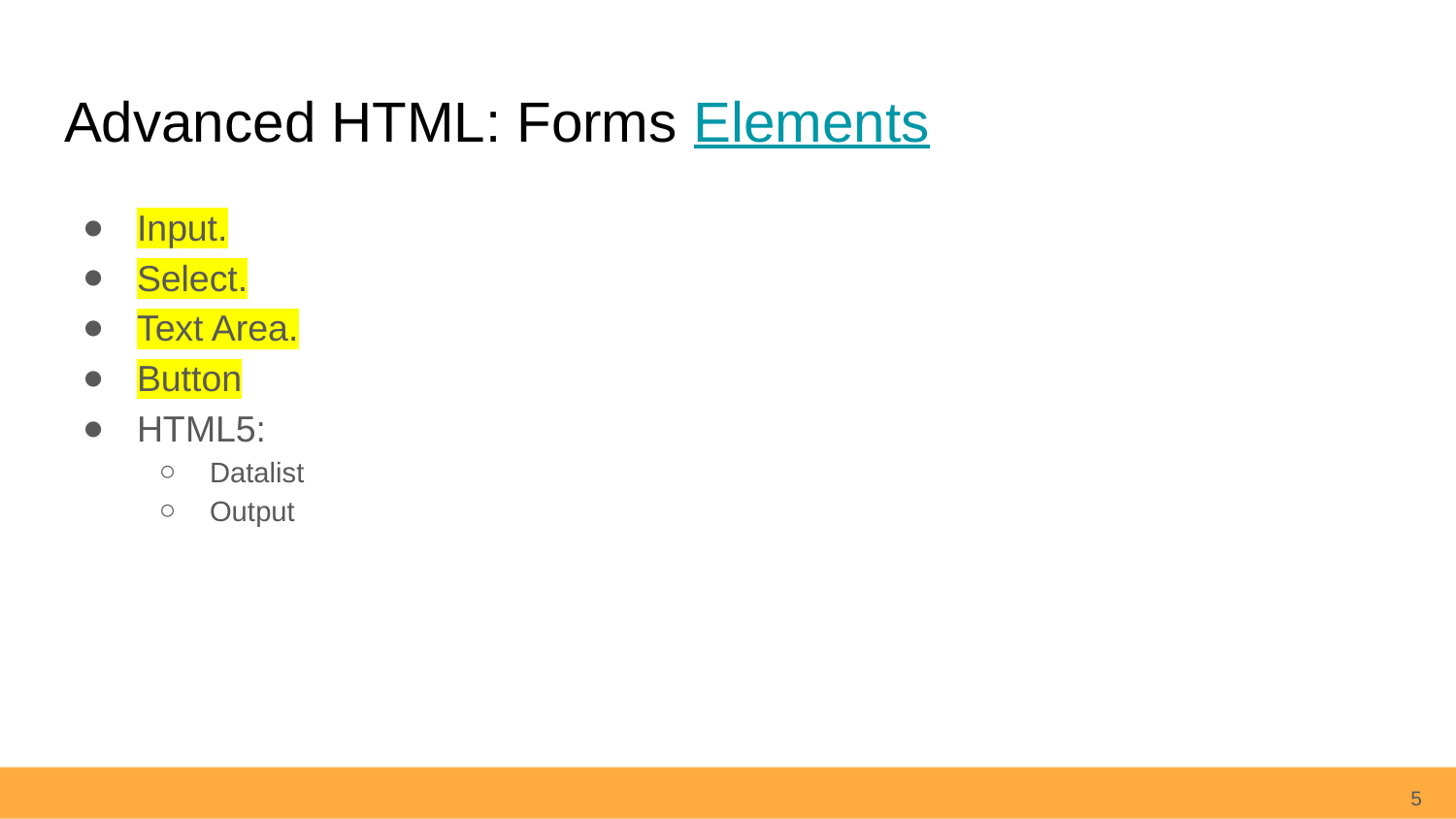

# Advanced HTML: Forms Elements
Input.
Select.
Text Area.
Button
HTML5:
Datalist
Output
5